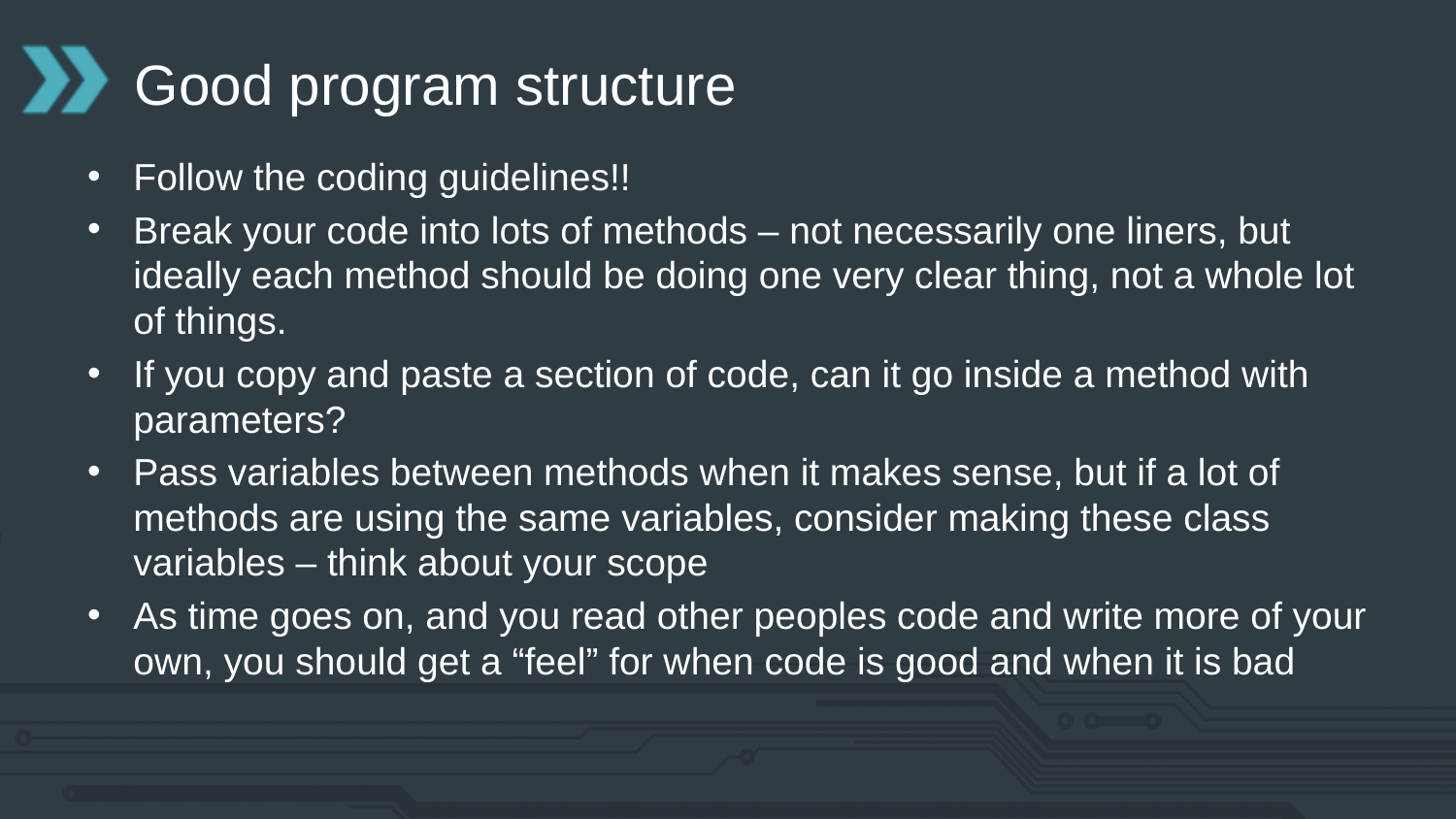

# Good program structure
Follow the coding guidelines!!
Break your code into lots of methods – not necessarily one liners, but ideally each method should be doing one very clear thing, not a whole lot of things.
If you copy and paste a section of code, can it go inside a method with parameters?
Pass variables between methods when it makes sense, but if a lot of methods are using the same variables, consider making these class variables – think about your scope
As time goes on, and you read other peoples code and write more of your own, you should get a “feel” for when code is good and when it is bad